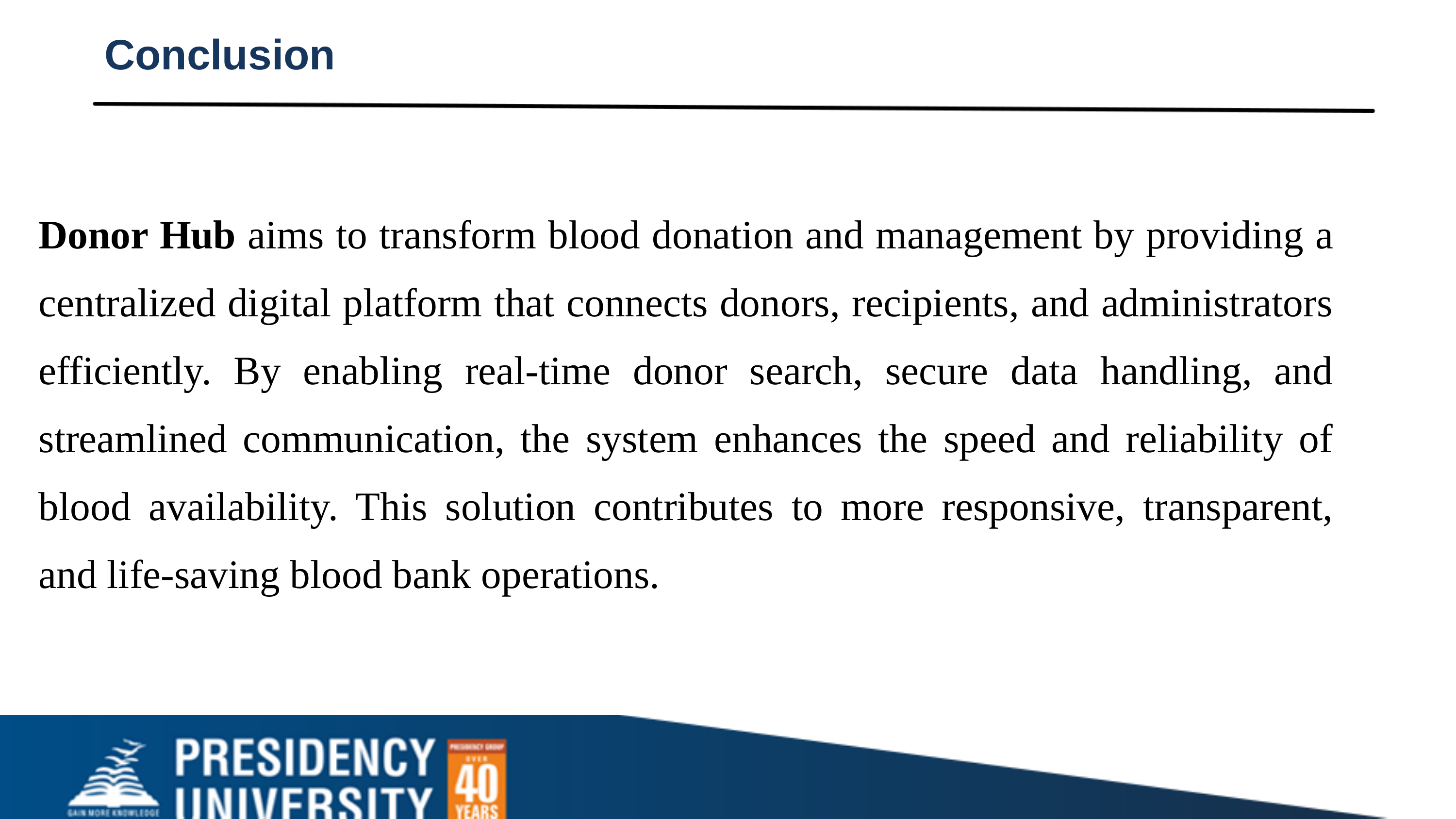

Conclusion

Donor Hub aims to transform blood donation and management by providing a centralized digital platform that connects donors, recipients, and administrators efficiently. By enabling real-time donor search, secure data handling, and streamlined communication, the system enhances the speed and reliability of blood availability. This solution contributes to more responsive, transparent, and life-saving blood bank operations.